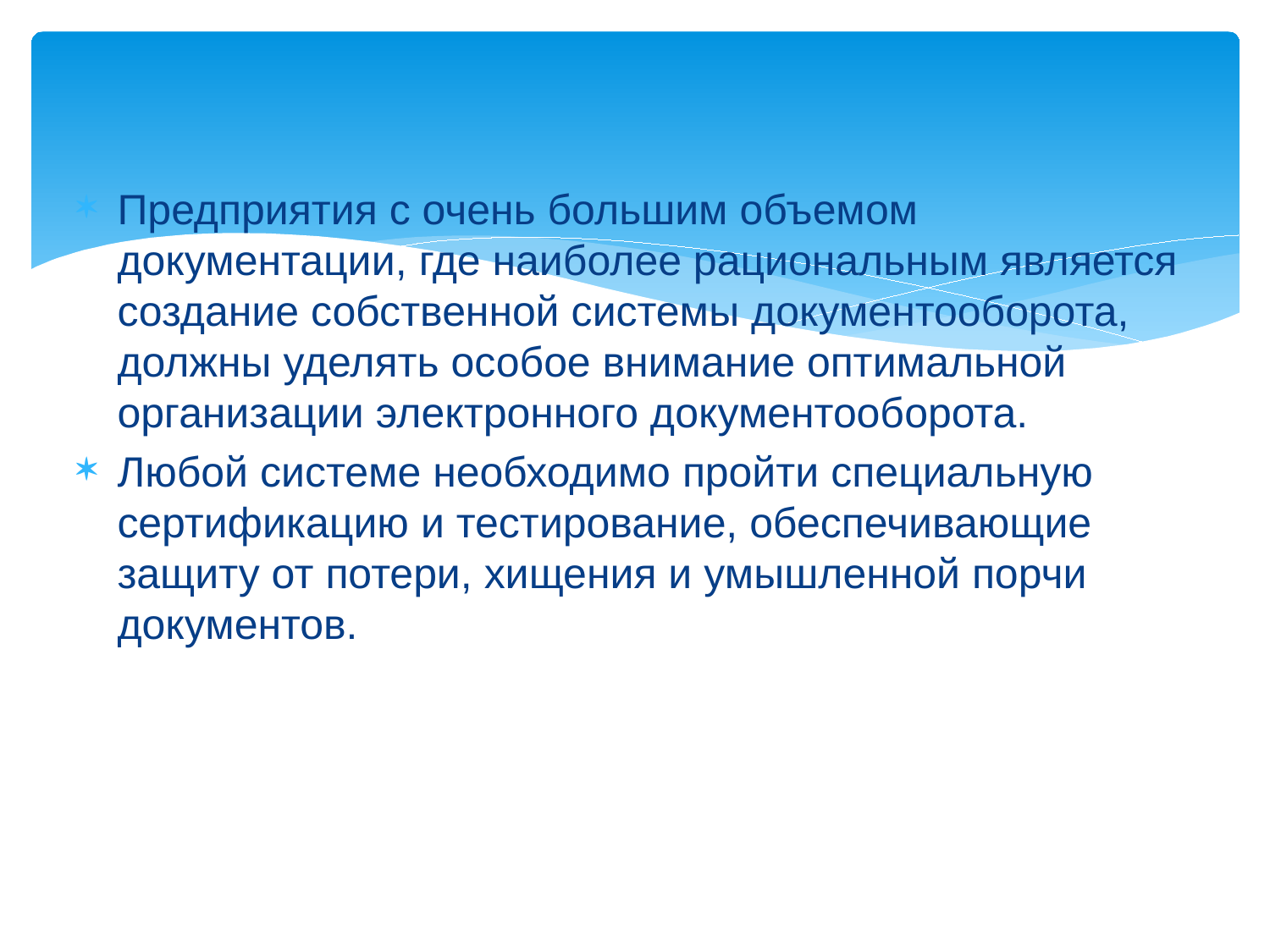

Предприятия с очень большим объемом документации, где наиболее рациональным является создание собственной системы документооборота, должны уделять особое внимание оптимальной организации электронного документооборота.
Любой системе необходимо пройти специальную сертификацию и тестирование, обеспечивающие защиту от потери, хищения и умышленной порчи документов.